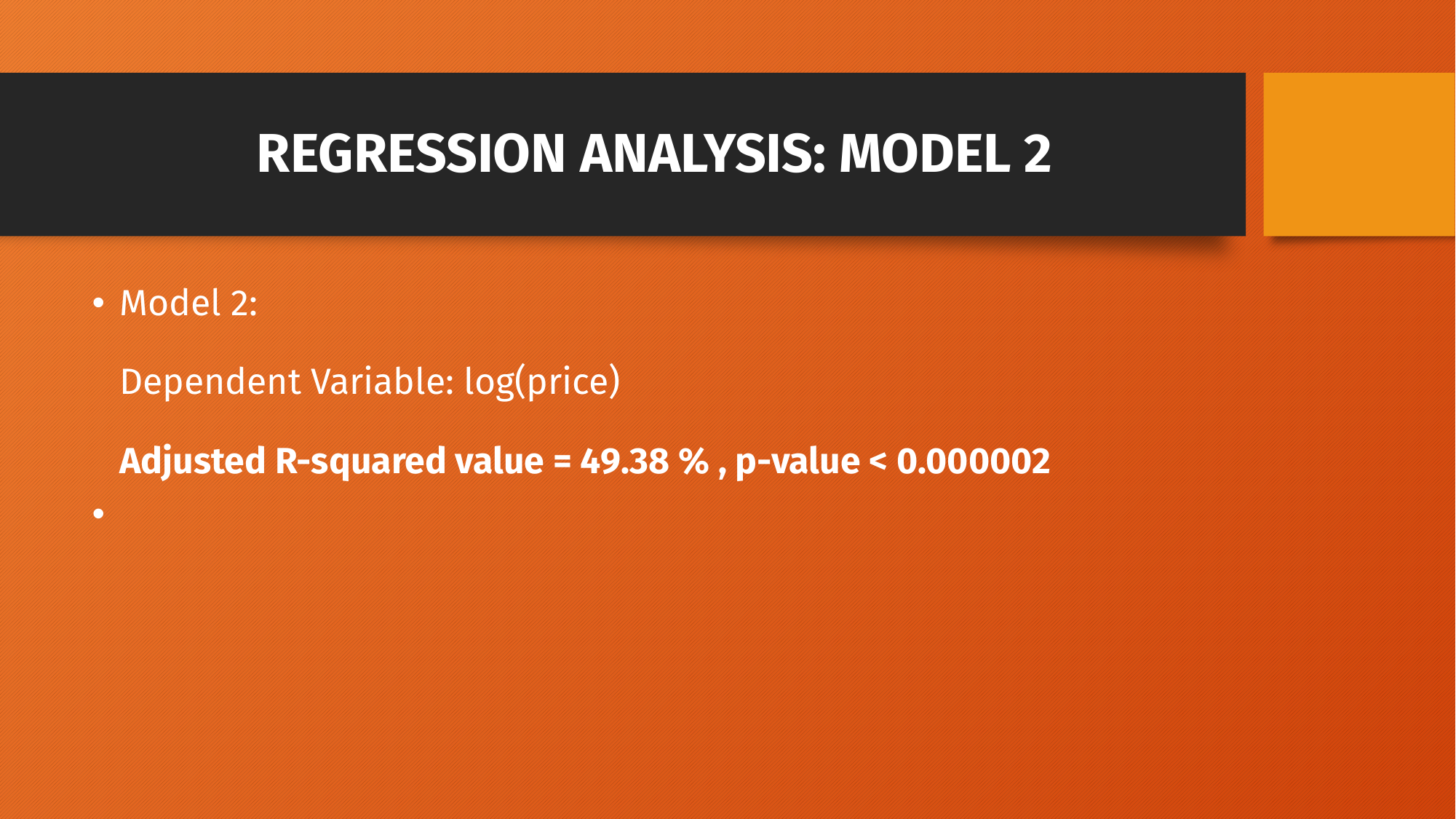

# REGRESSION ANALYSIS: MODEL 2
Model 2:
Dependent Variable: log(price)
Adjusted R-squared value = 49.38 % , p-value < 0.000002